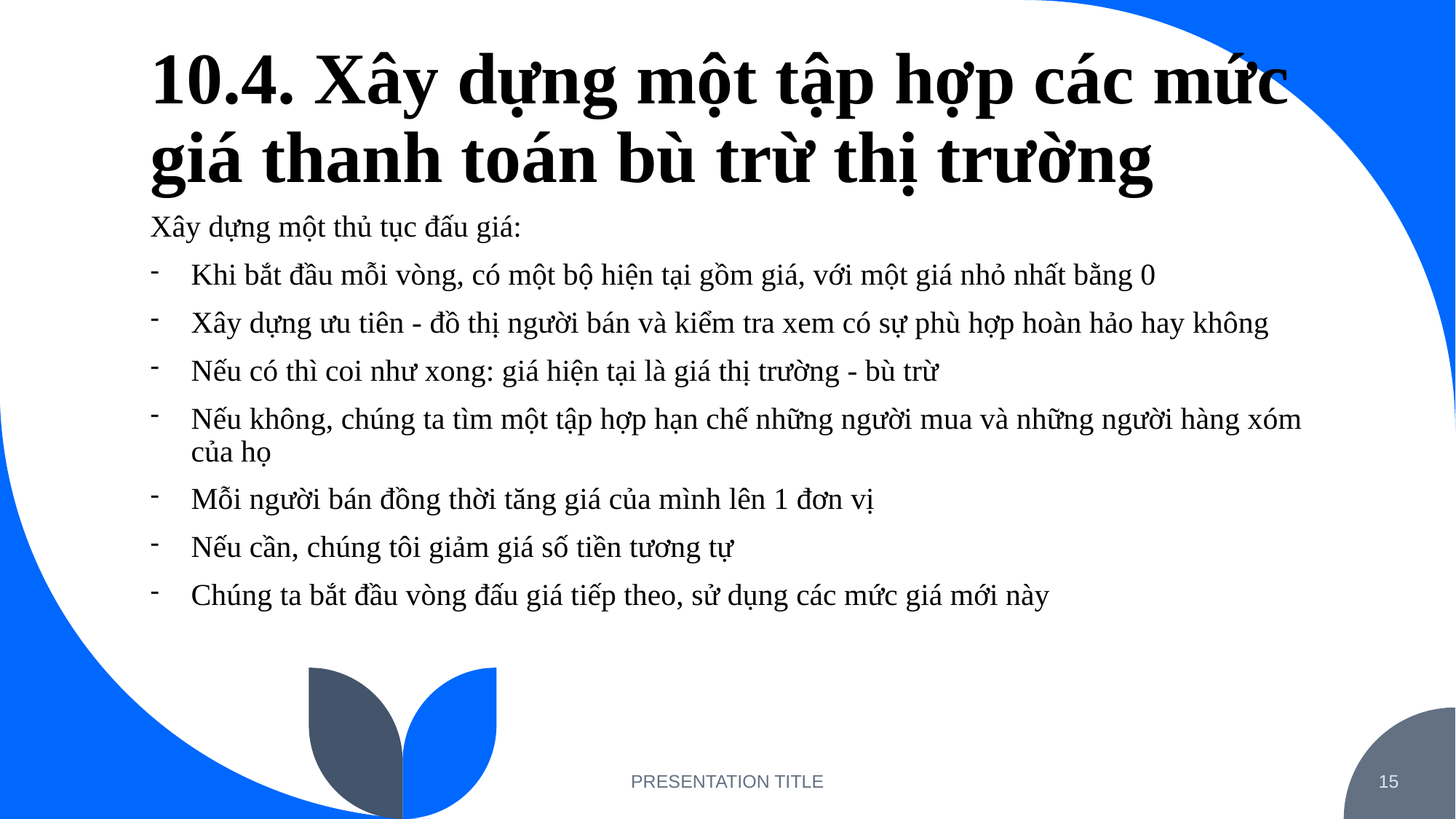

# 10.4. Xây dựng một tập hợp các mức giá thanh toán bù trừ thị trường
Xây dựng một thủ tục đấu giá:
Khi bắt đầu mỗi vòng, có một bộ hiện tại gồm giá, với một giá nhỏ nhất bằng 0
Xây dựng ưu tiên - đồ thị người bán và kiểm tra xem có sự phù hợp hoàn hảo hay không
Nếu có thì coi như xong: giá hiện tại là giá thị trường - bù trừ
Nếu không, chúng ta tìm một tập hợp hạn chế những người mua và những người hàng xóm của họ
Mỗi người bán đồng thời tăng giá của mình lên 1 đơn vị
Nếu cần, chúng tôi giảm giá số tiền tương tự
Chúng ta bắt đầu vòng đấu giá tiếp theo, sử dụng các mức giá mới này
PRESENTATION TITLE
15